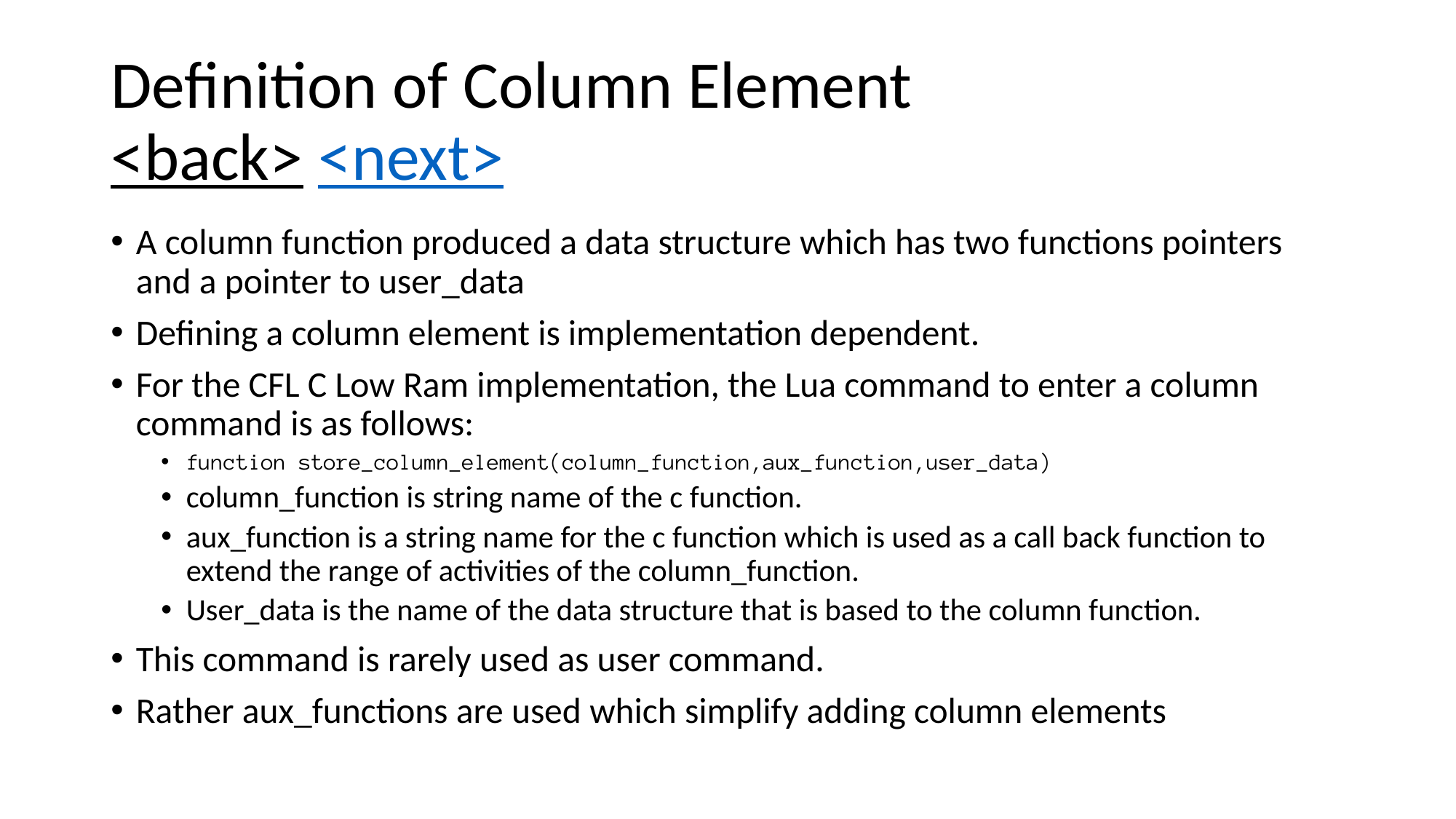

# Definition of Column Element <back> <next>
A column function produced a data structure which has two functions pointers and a pointer to user_data
Defining a column element is implementation dependent.
For the CFL C Low Ram implementation, the Lua command to enter a column command is as follows:
function store_column_element(column_function,aux_function,user_data)
column_function is string name of the c function.
aux_function is a string name for the c function which is used as a call back function to extend the range of activities of the column_function.
User_data is the name of the data structure that is based to the column function.
This command is rarely used as user command.
Rather aux_functions are used which simplify adding column elements